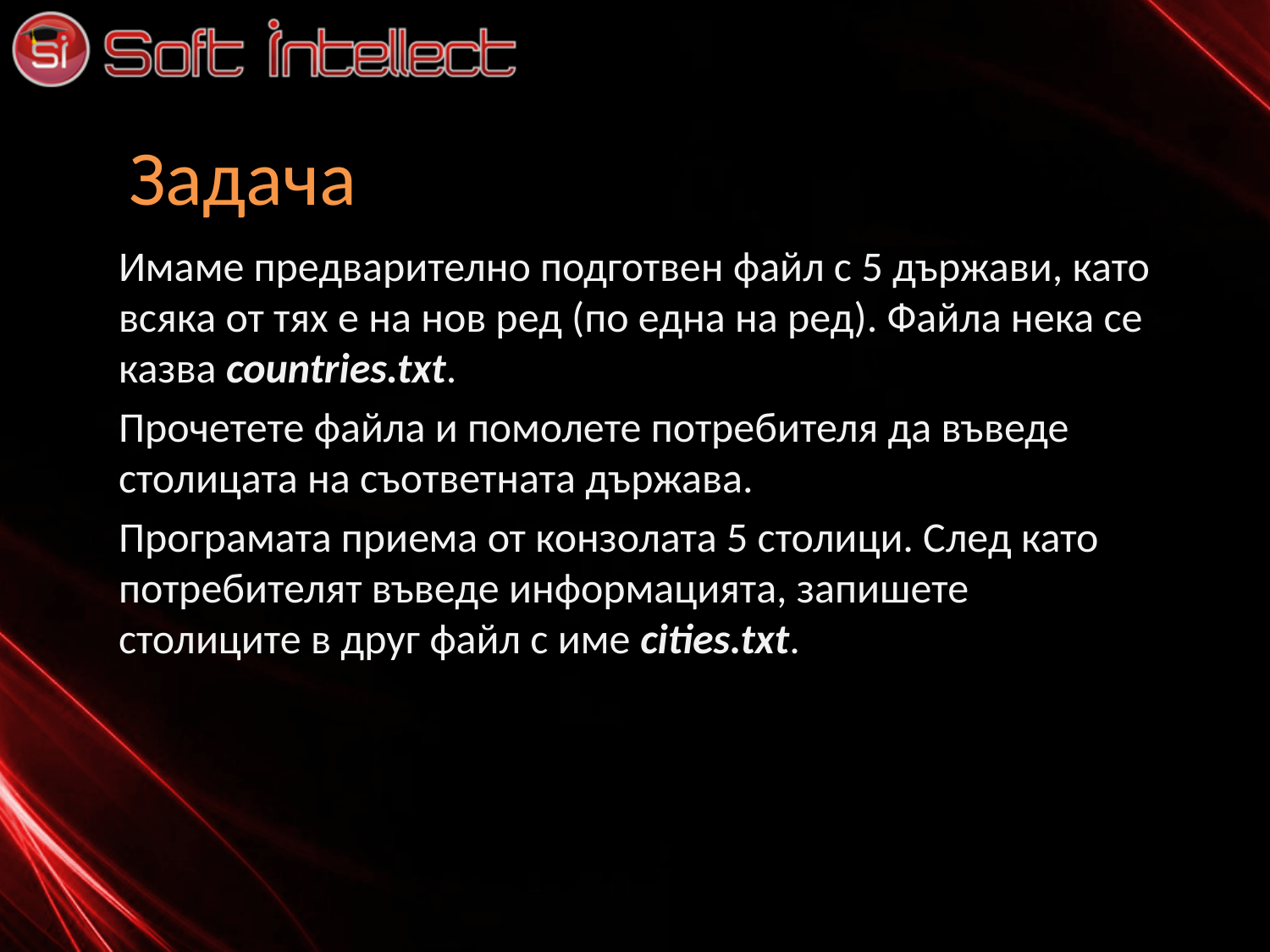

# Задача
Имаме предварително подготвен файл с 5 държави, като всяка от тях е на нов ред (по една на ред). Файла нека се казва countries.txt.
Прочетете файла и помолете потребителя да въведе столицата на съответната държава.
Програмата приема от конзолата 5 столици. След като потребителят въведе информацията, запишете столиците в друг файл с име cities.txt.